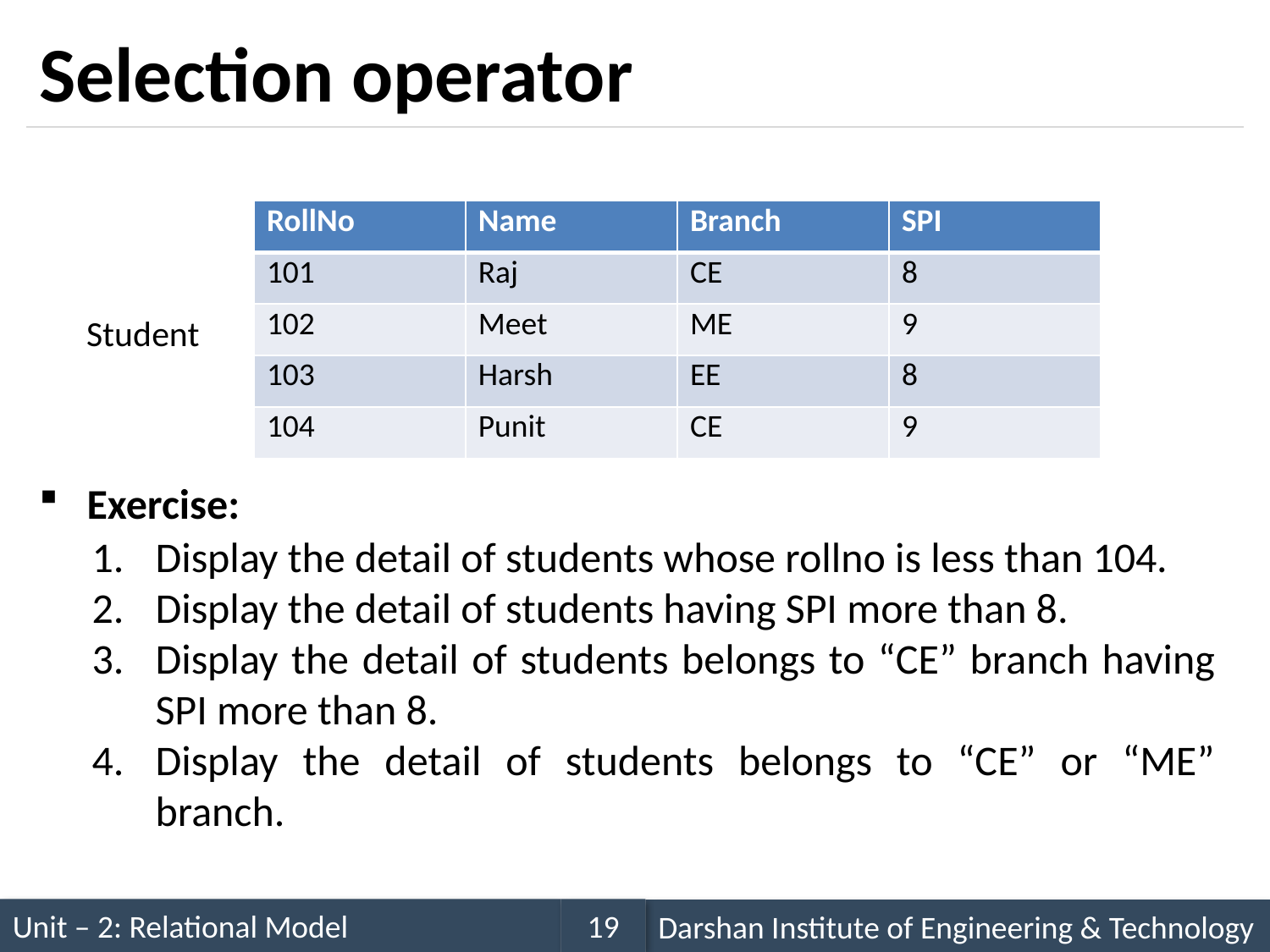

# Selection operator

Exercise:
| RollNo | Name | Branch | SPI |
| --- | --- | --- | --- |
| 101 | Raj | CE | 8 |
| 102 | Meet | ME | 9 |
| 103 | Harsh | EE | 8 |
| 104 | Punit | CE | 9 |
Student
Display the detail of students whose rollno is less than 104.
Display the detail of students having SPI more than 8.
Display the detail of students belongs to “CE” branch having SPI more than 8.
Display the detail of students belongs to “CE” or “ME” branch.